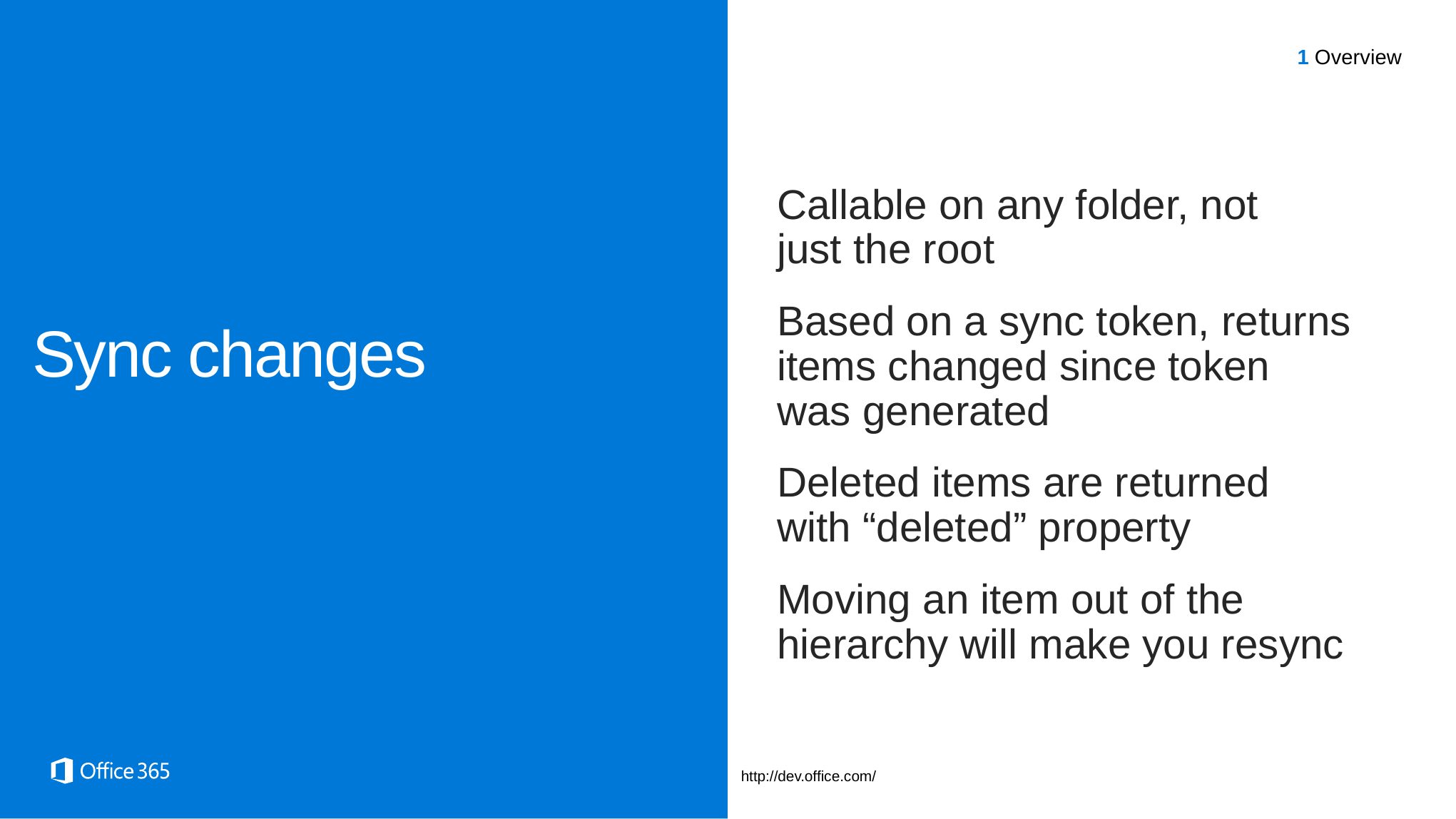

1 Overview
Callable on any folder, not just the root
Based on a sync token, returns items changed since token was generated
Deleted items are returned with “deleted” property
Moving an item out of the hierarchy will make you resync

Sync changes